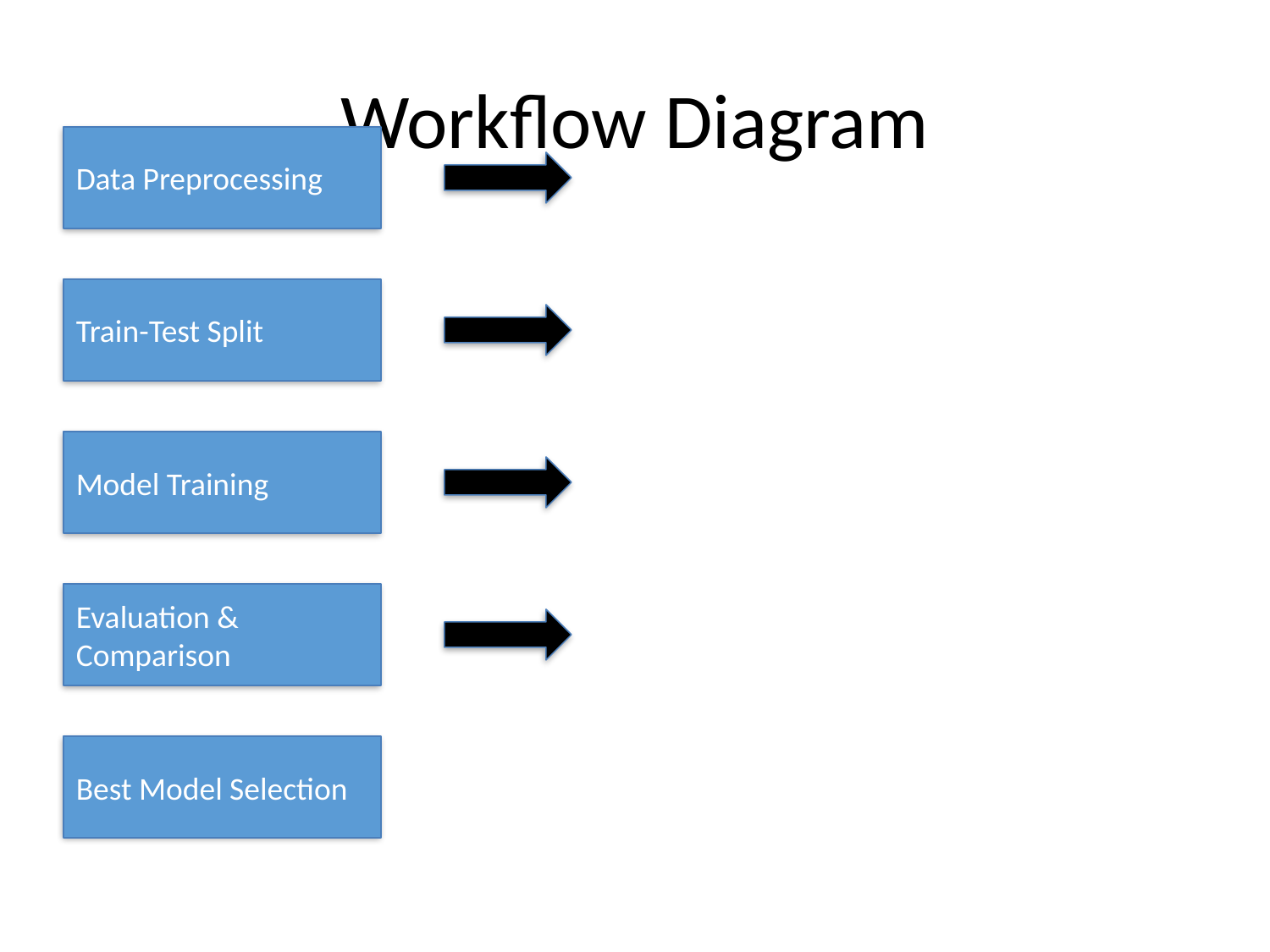

# Workflow Diagram
Data Preprocessing

Train-Test Split

Model Training

Evaluation & Comparison

Best Model Selection